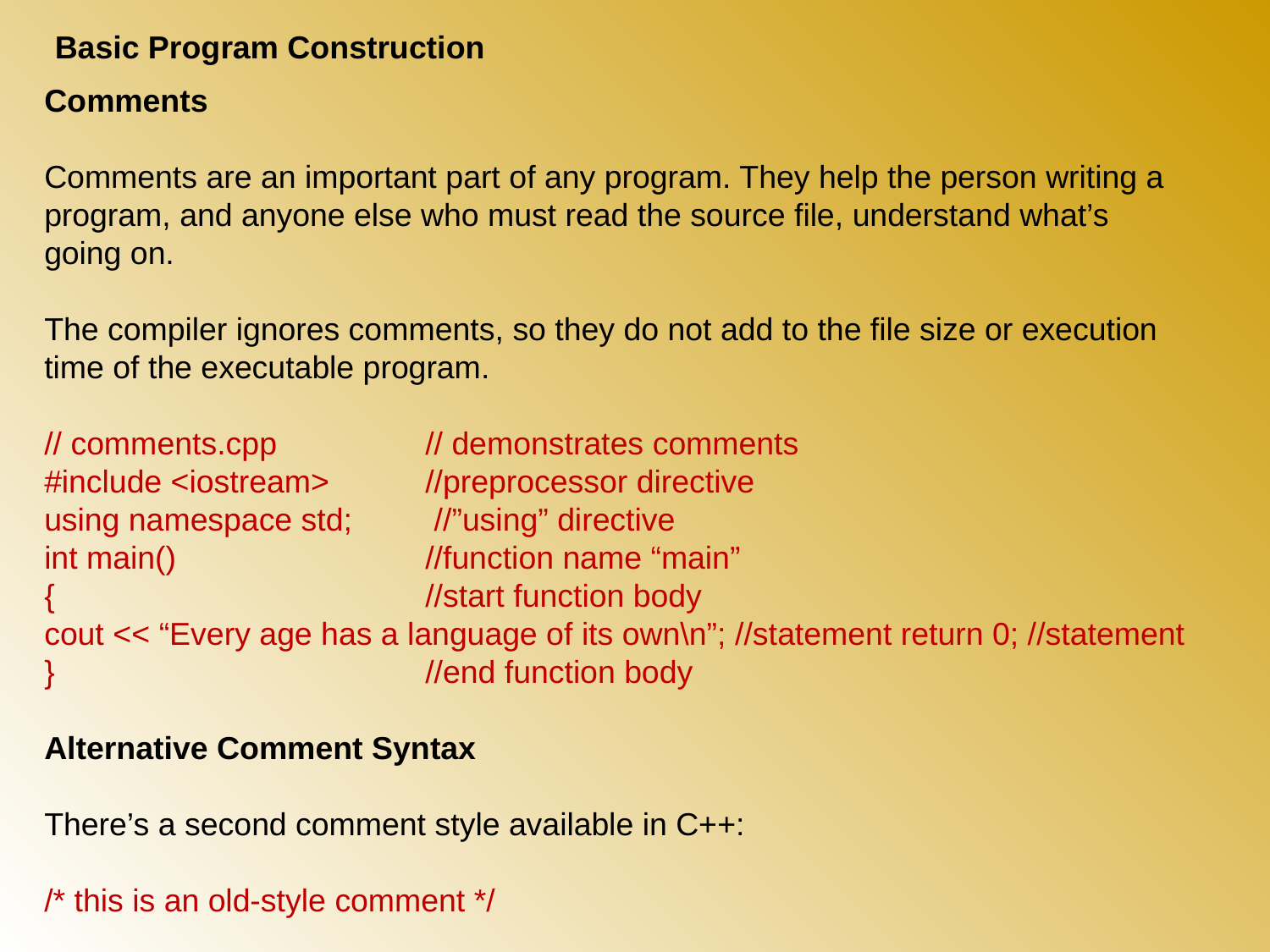

Basic Program Construction
Comments

Comments are an important part of any program. They help the person writing a program, and anyone else who must read the source file, understand what’s going on.

The compiler ignores comments, so they do not add to the file size or execution time of the executable program.

// comments.cpp 		// demonstrates comments
#include <iostream> 	//preprocessor directive
using namespace std;	 //”using” directive
int main() 		//function name “main”
{ 			//start function body
cout << “Every age has a language of its own\n”; //statement return 0; //statement } 			//end function body

Alternative Comment Syntax

There’s a second comment style available in C++:

/* this is an old-style comment */